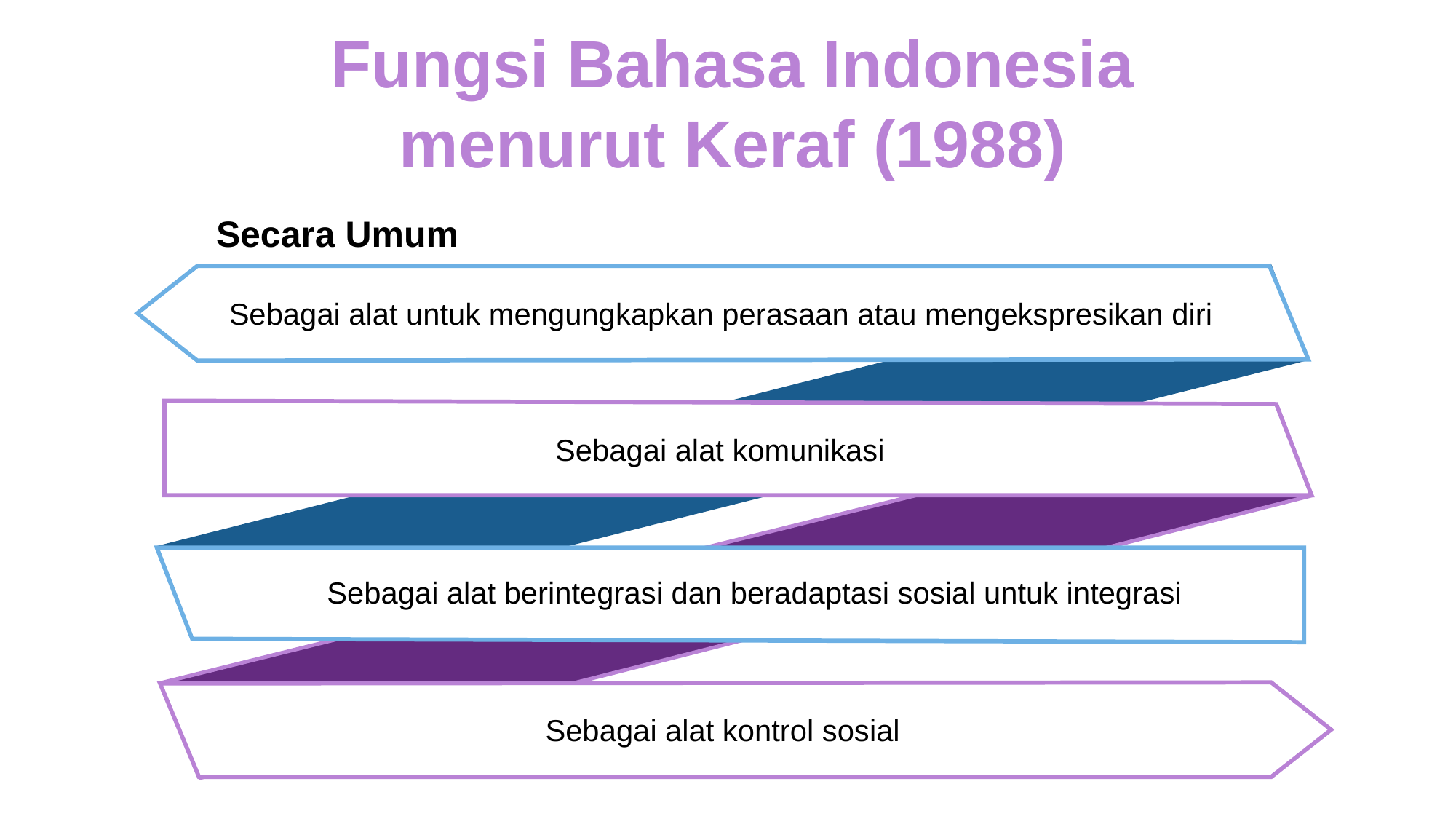

Fungsi Bahasa Indonesia menurut Keraf (1988)
Secara Umum
A

Sebagai alat untuk mengungkapkan perasaan atau mengekspresikan diri

Sebagai alat komunikasi

Sebagai alat berintegrasi dan beradaptasi sosial untuk integrasi
B

Sebagai alat kontrol sosial